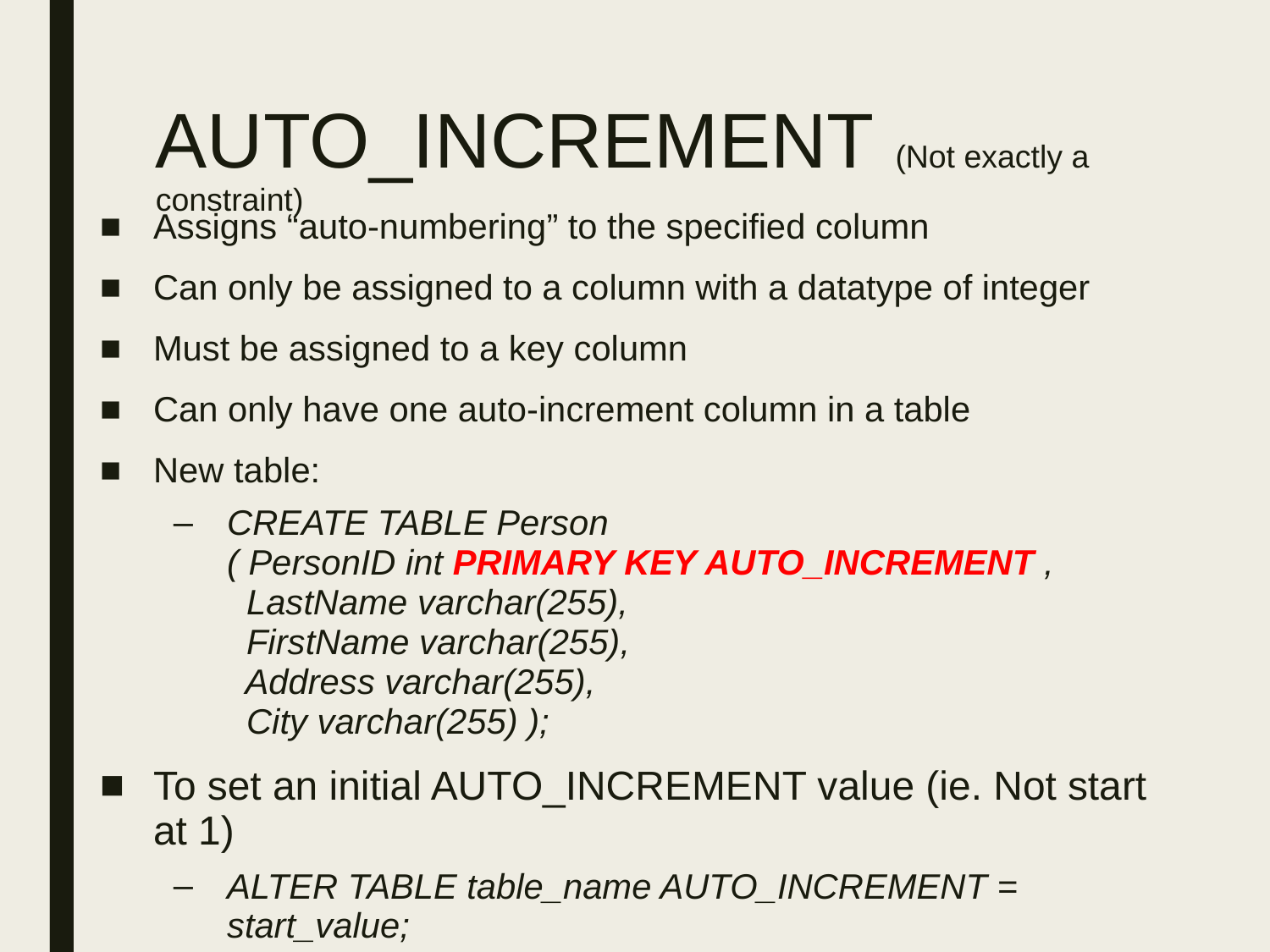

# AUTO_INCREMENT (Not exactly a constraint)
Assigns “auto-numbering” to the specified column
Can only be assigned to a column with a datatype of integer
Must be assigned to a key column
Can only have one auto-increment column in a table
New table:
CREATE TABLE Person
( PersonID int PRIMARY KEY AUTO_INCREMENT ,
  LastName varchar(255),
  FirstName varchar(255),
  Address varchar(255),
  City varchar(255) );
To set an initial AUTO_INCREMENT value (ie. Not start at 1)
ALTER TABLE table_name AUTO_INCREMENT = start_value;
ALTER TABLE Person AUTO_INCREMENT = 200;